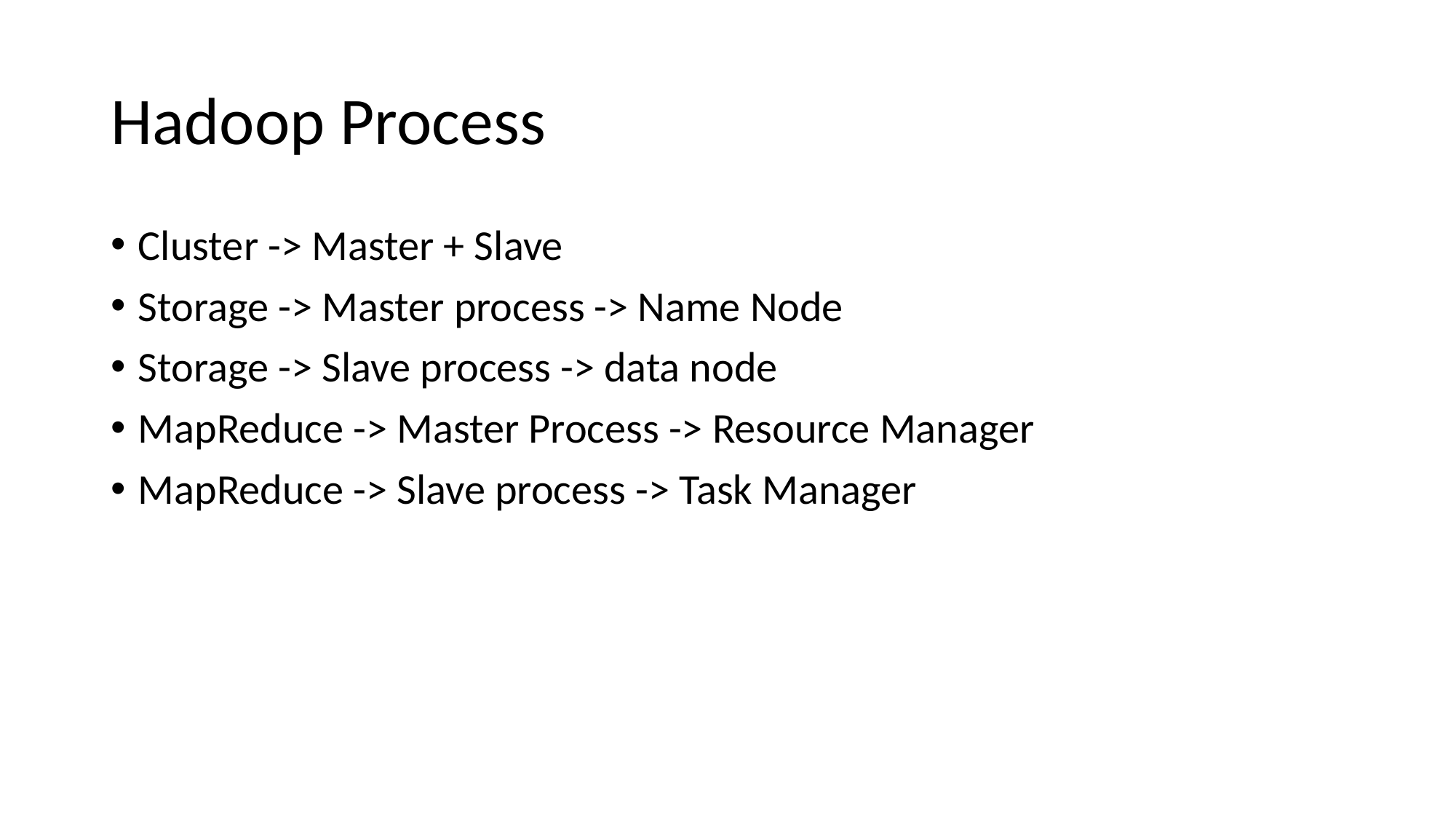

# Hadoop Process
Cluster -> Master + Slave
Storage -> Master process -> Name Node
Storage -> Slave process -> data node
MapReduce -> Master Process -> Resource Manager
MapReduce -> Slave process -> Task Manager